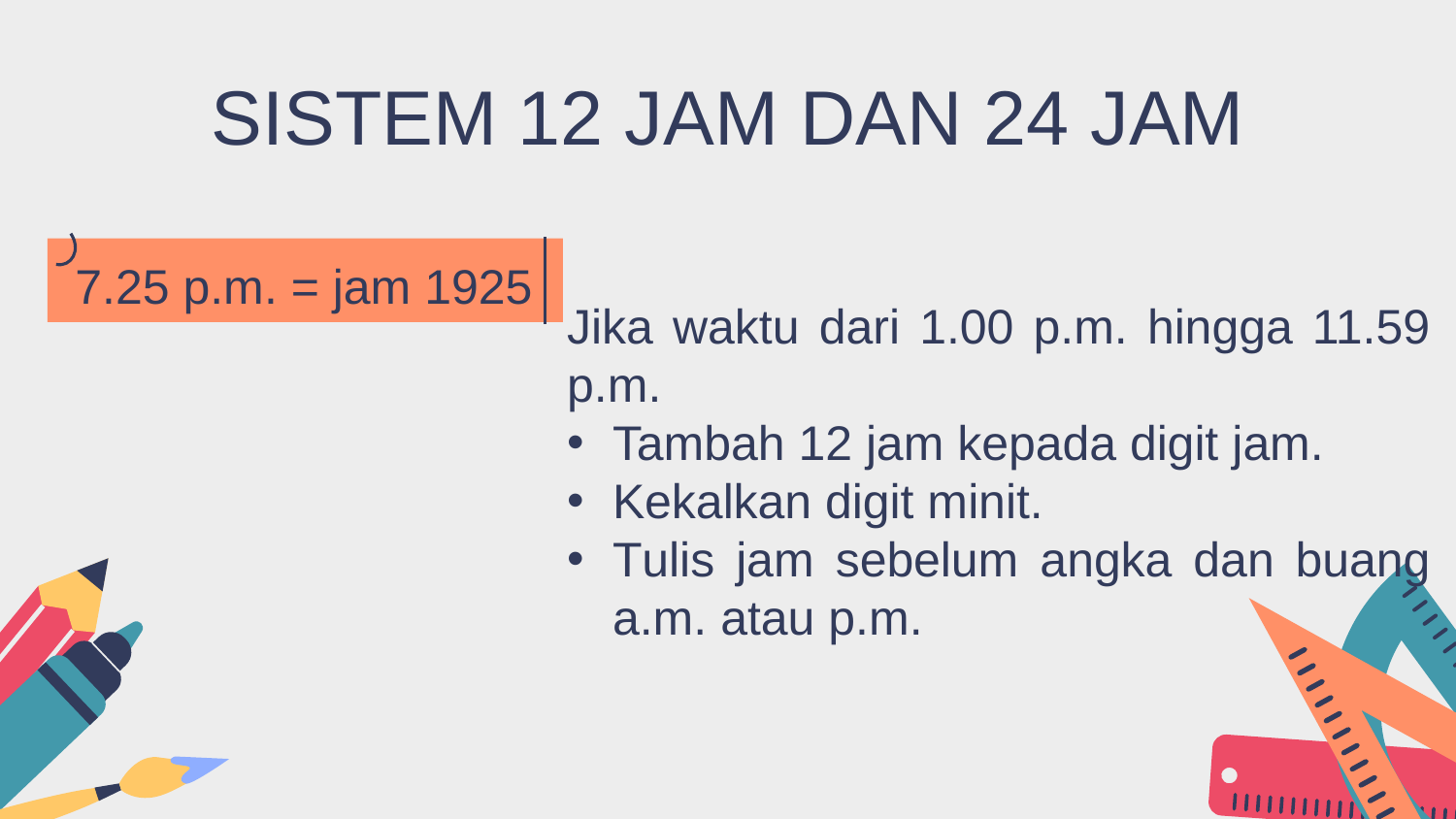

# SISTEM 12 JAM DAN 24 JAM
7.25 p.m. = jam 1925

Jika waktu dari 1.00 p.m. hingga 11.59 p.m.
Tambah 12 jam kepada digit jam.
Kekalkan digit minit.
Tulis jam sebelum angka dan buang a.m. atau p.m.